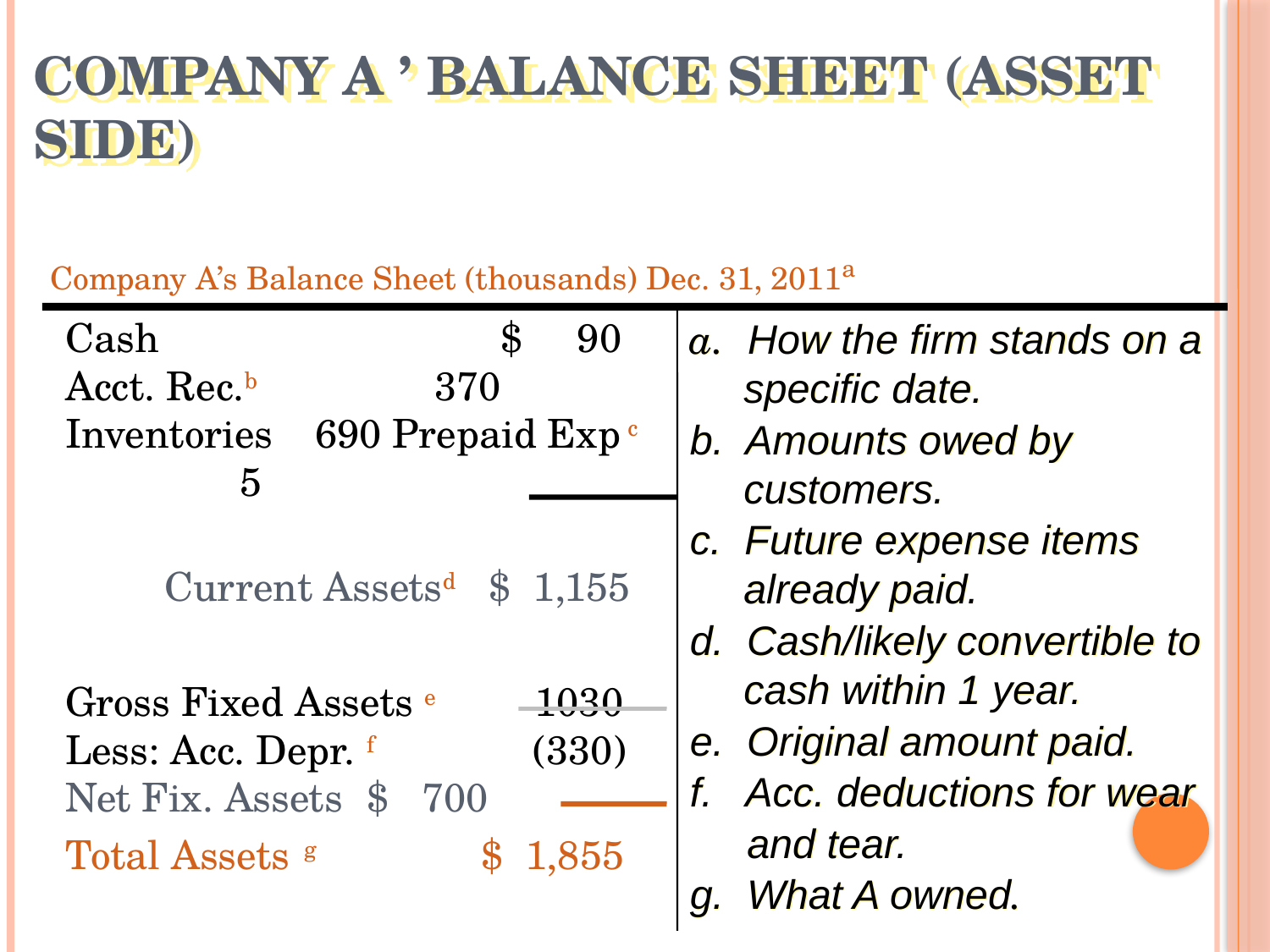

# Company A ’ Balance Sheet (Asset Side)
Company A’s Balance Sheet (thousands) Dec. 31, 2011a

Cash               	       $     90 Acct. Rec.b		 	 370 Inventories			 690 Prepaid Exp c	    	     5
         Current Assetsd   $  1,155

Gross Fixed Assets e         1030 Less: Acc. Depr. f	          (330) 	Net Fix. Assets   $   700
Total Assets	g               $  1,855
a.  How the firm stands on a specific date.
b.  Amounts owed by customers.
c.  Future expense items already paid.
d.  Cash/likely convertible to cash within 1 year.
e.  Original amount paid.
f.   Acc. deductions for wear
     and tear.
g.  What A owned.